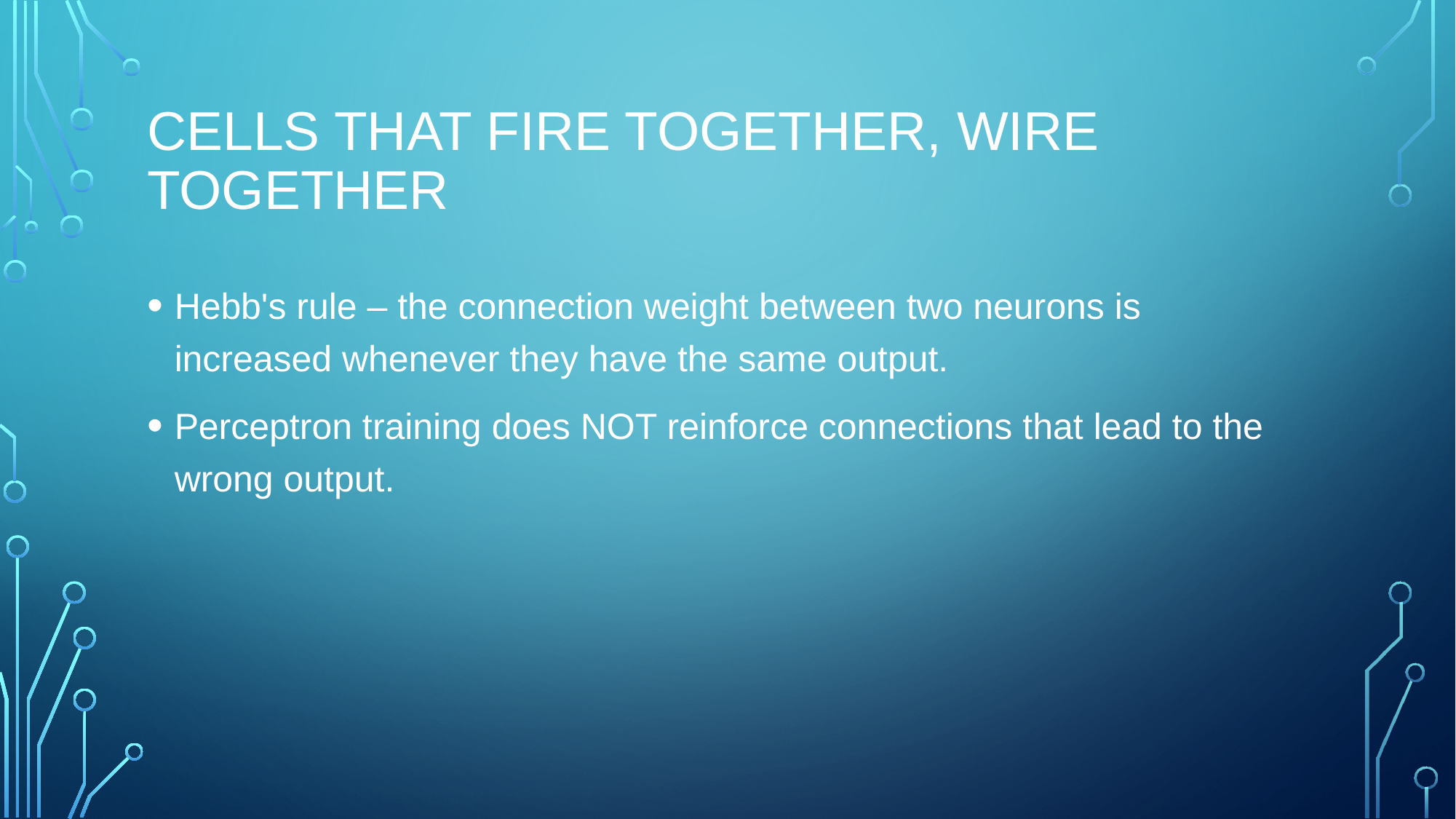

# Cells that fire together, wire together
Hebb's rule – the connection weight between two neurons is increased whenever they have the same output.
Perceptron training does NOT reinforce connections that lead to the wrong output.